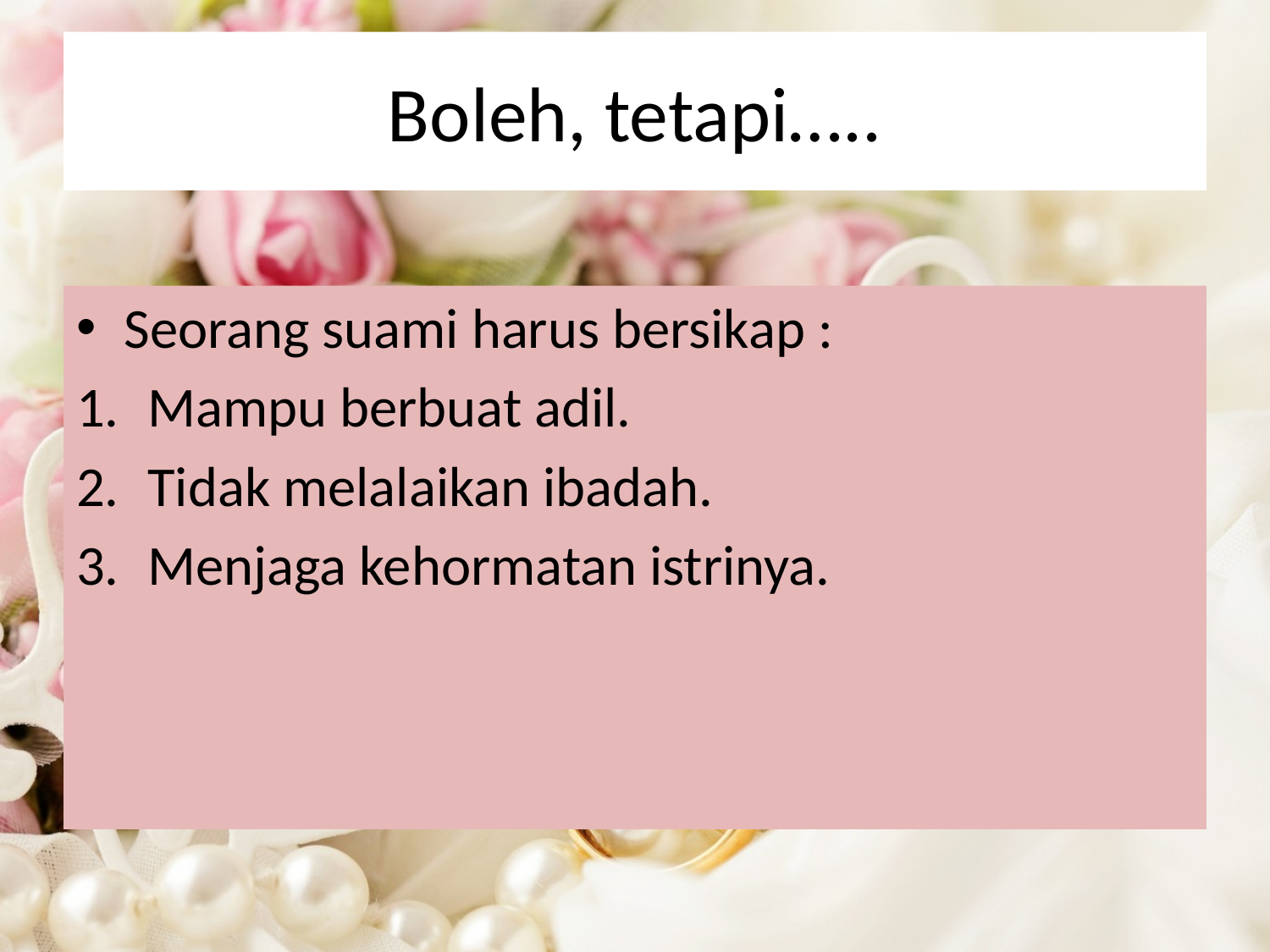

# Boleh, tetapi…..
Seorang suami harus bersikap :
Mampu berbuat adil.
Tidak melalaikan ibadah.
Menjaga kehormatan istrinya.